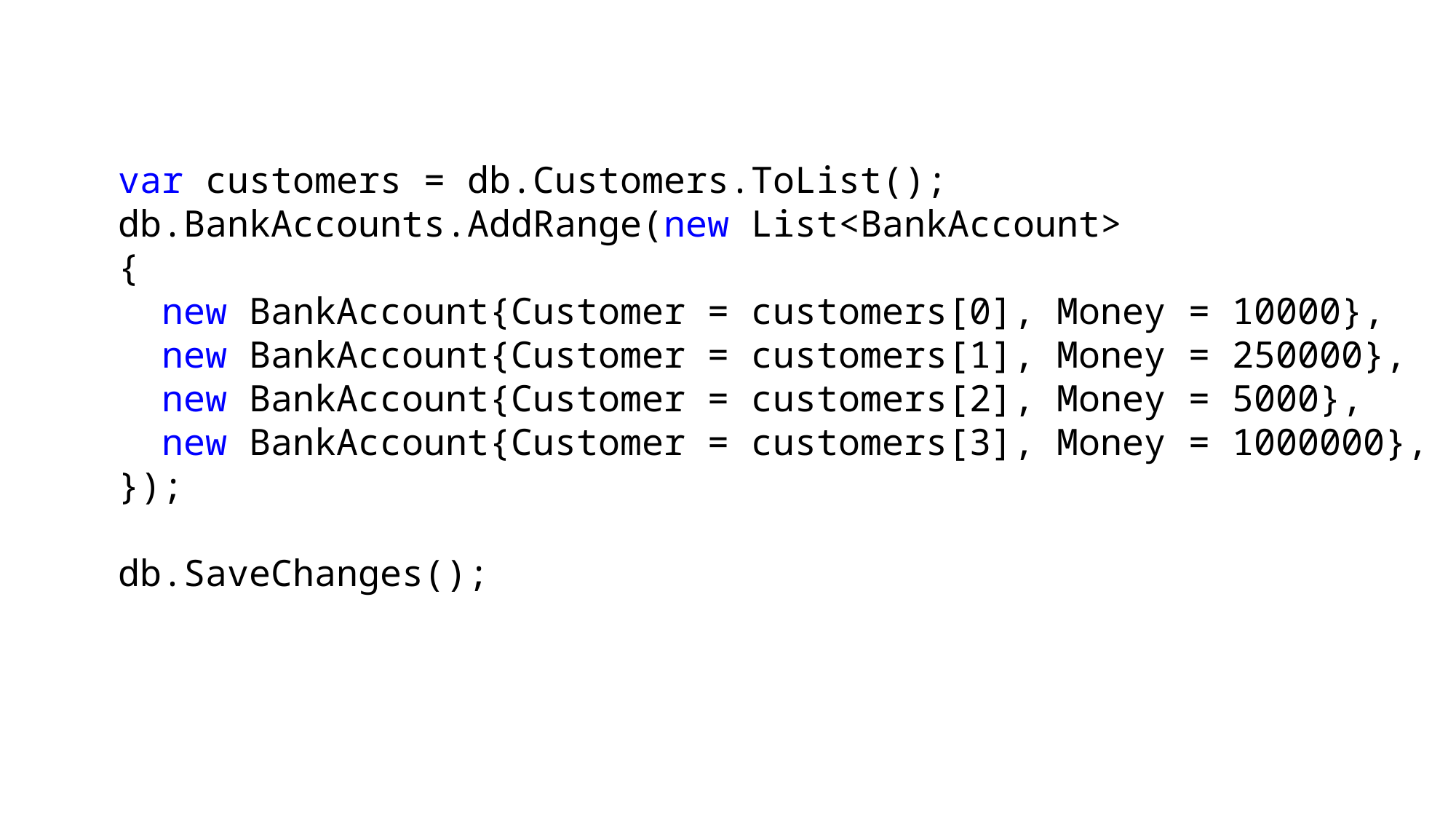

var customers = db.Customers.ToList();
db.BankAccounts.AddRange(new List<BankAccount>
{
  new BankAccount{Customer = customers[0], Money = 10000},
  new BankAccount{Customer = customers[1], Money = 250000},
  new BankAccount{Customer = customers[2], Money = 5000},
  new BankAccount{Customer = customers[3], Money = 1000000},
});

db.SaveChanges();